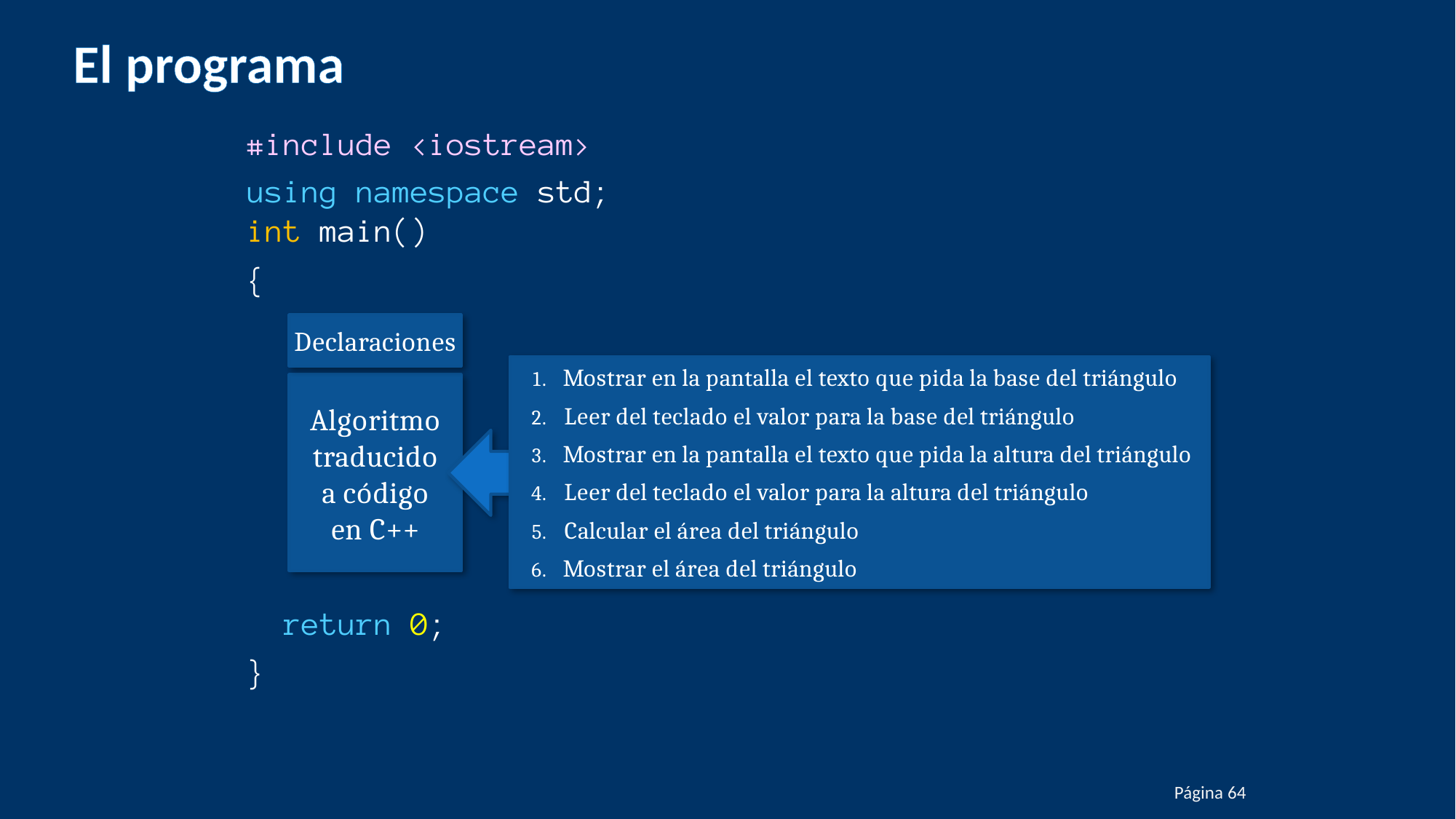

# El programa
#include <iostream>
using namespace std;
int main()
{

  return 0;
}
Declaraciones
Mostrar en la pantalla el texto que pida la base del triángulo
Leer del teclado el valor para la base del triángulo
Mostrar en la pantalla el texto que pida la altura del triángulo
Leer del teclado el valor para la altura del triángulo
Calcular el área del triángulo
Mostrar el área del triángulo

Algoritmo
traducido
a código
en C++
Algoritmos y Estructuras de Datos I - Unidad 2 "Tipos e Instrucciones"
Página 64